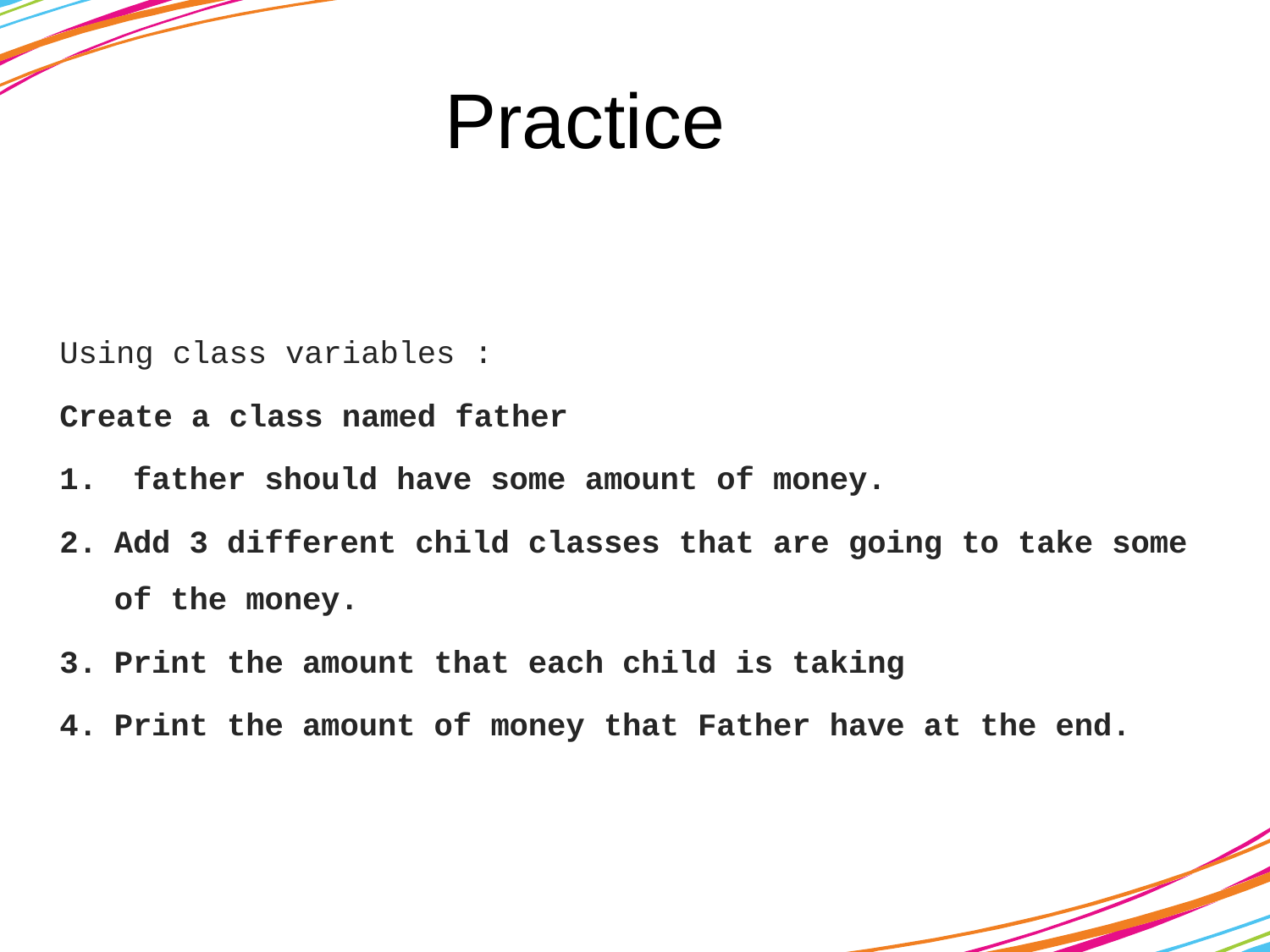

# Practice
Using class variables :
Create a class named father
 father should have some amount of money.
Add 3 different child classes that are going to take some of the money.
Print the amount that each child is taking
Print the amount of money that Father have at the end.